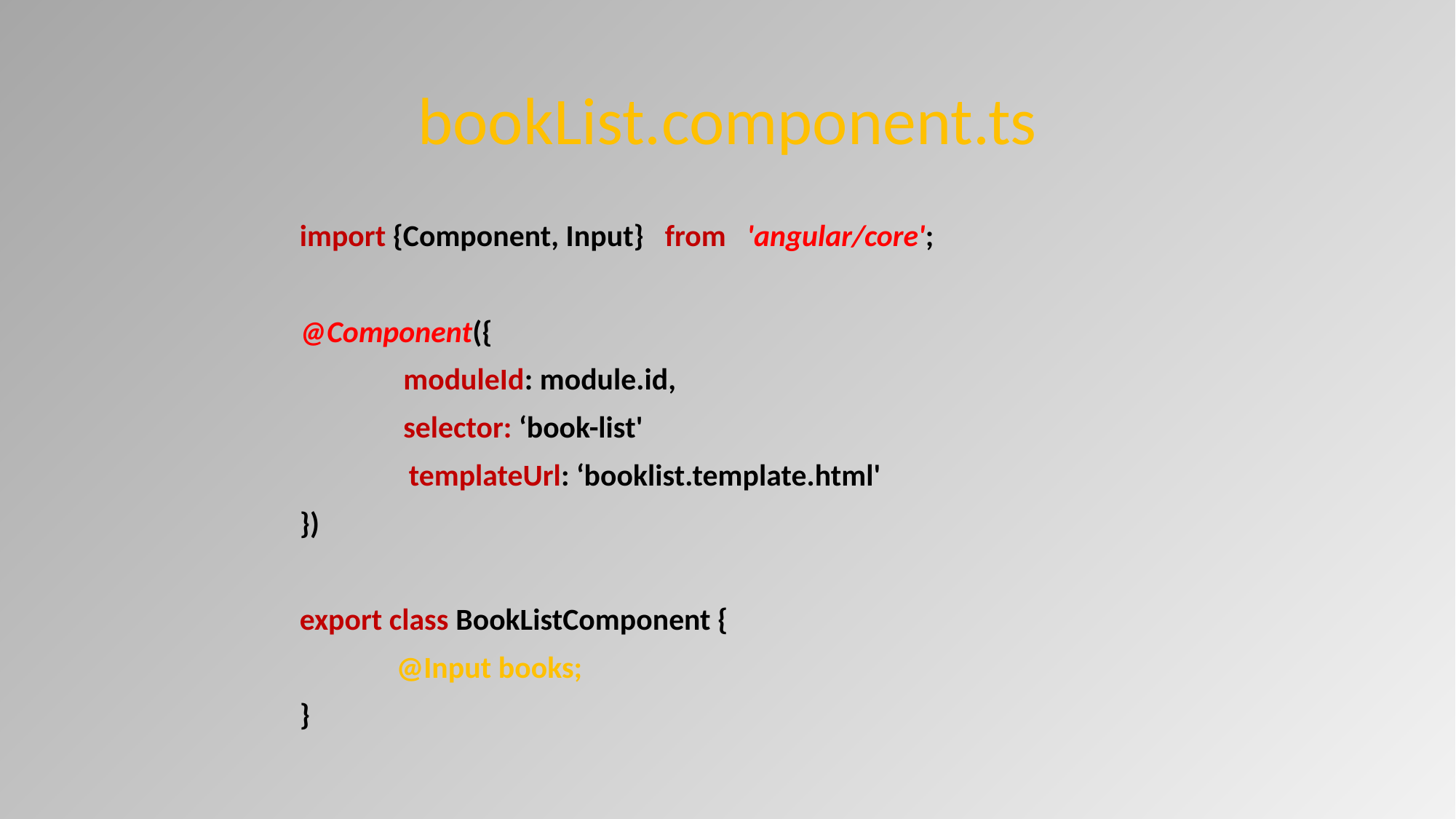

# bookList.component.ts

import {Component, Input}   from   'angular/core';

@Component({
               moduleId: module.id,
               selector: ‘book-list'
	templateUrl: ‘booklist.template.html'
})

export class BookListComponent {
              @Input books;
}